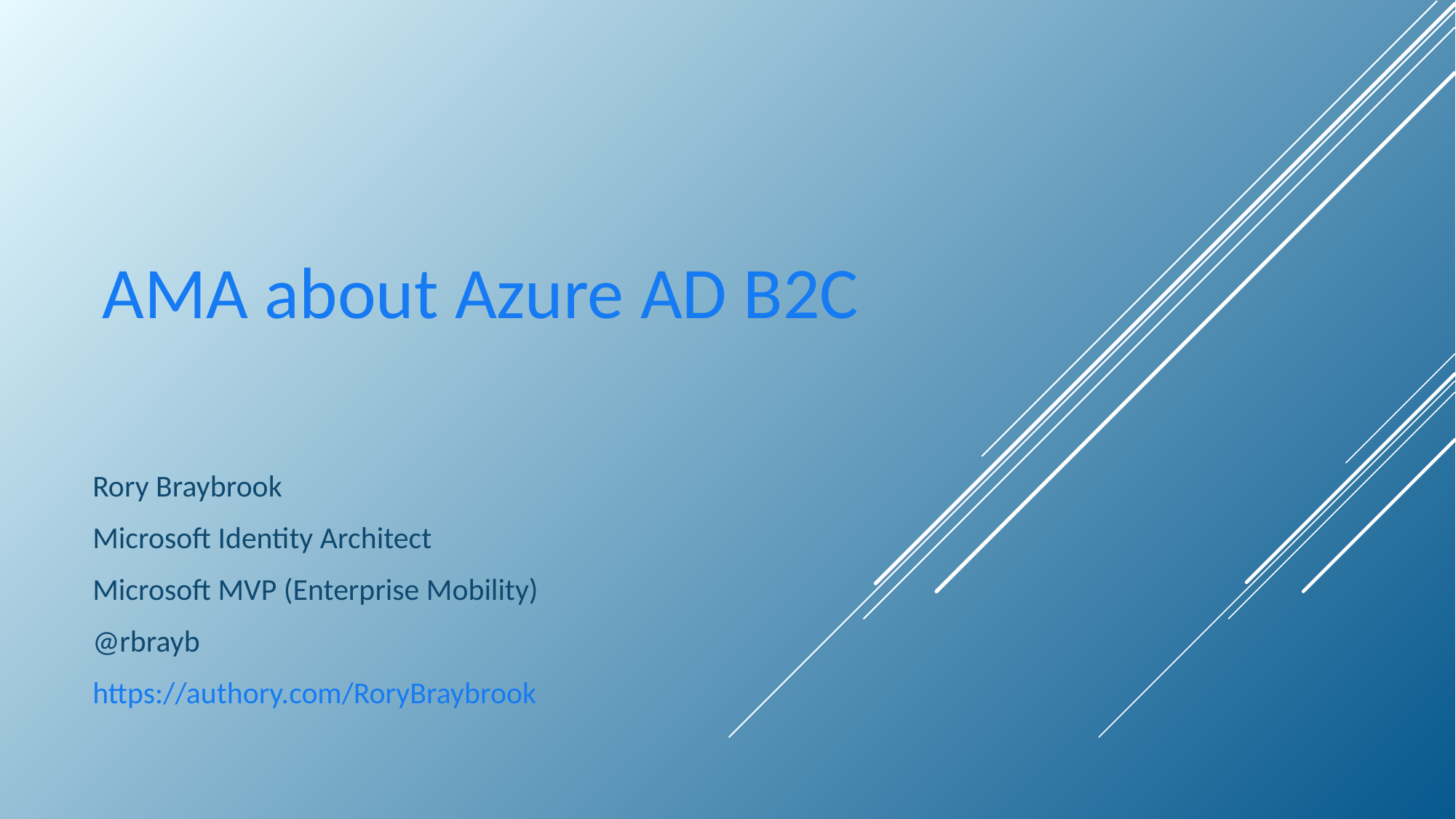

# AMA about Azure AD B2C

Rory Braybrook
Microsoft Identity Architect
Microsoft MVP (Enterprise Mobility)
@rbrayb
https://authory.com/RoryBraybrook